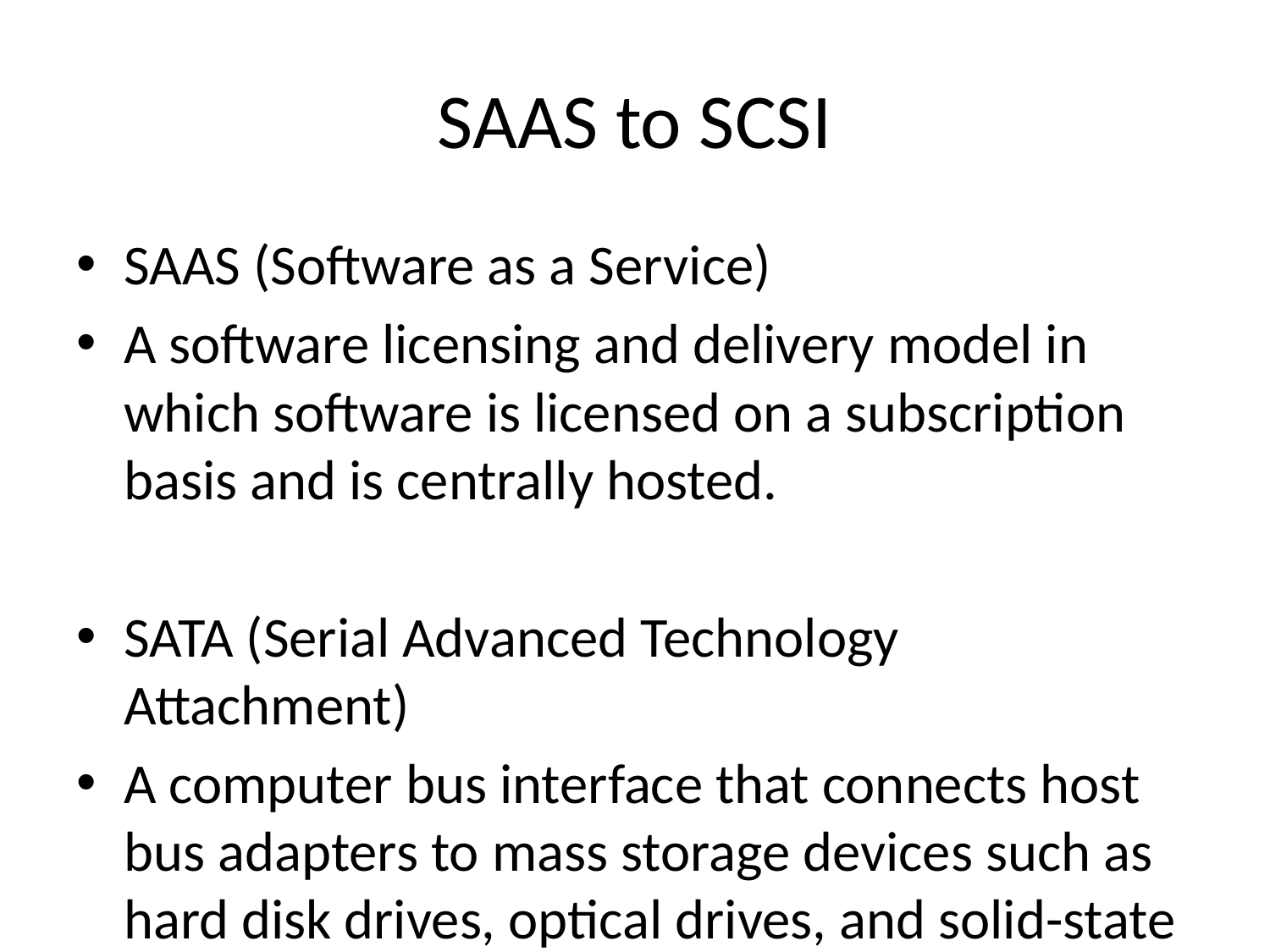

# SAAS to SCSI
SAAS (Software as a Service)
A software licensing and delivery model in which software is licensed on a subscription basis and is centrally hosted.

SATA (Serial Advanced Technology Attachment)
A computer bus interface that connects host bus adapters to mass storage devices such as hard disk drives, optical drives, and solid-state drives.

Scalability
The capability of a system, network, or process to handle a growing amount of work, or its potential to be enlarged to accommodate that growth.

SCSI (Small Computer System Interface)
A set of standards for physically connecting and transferring data between computers and peripheral devices.